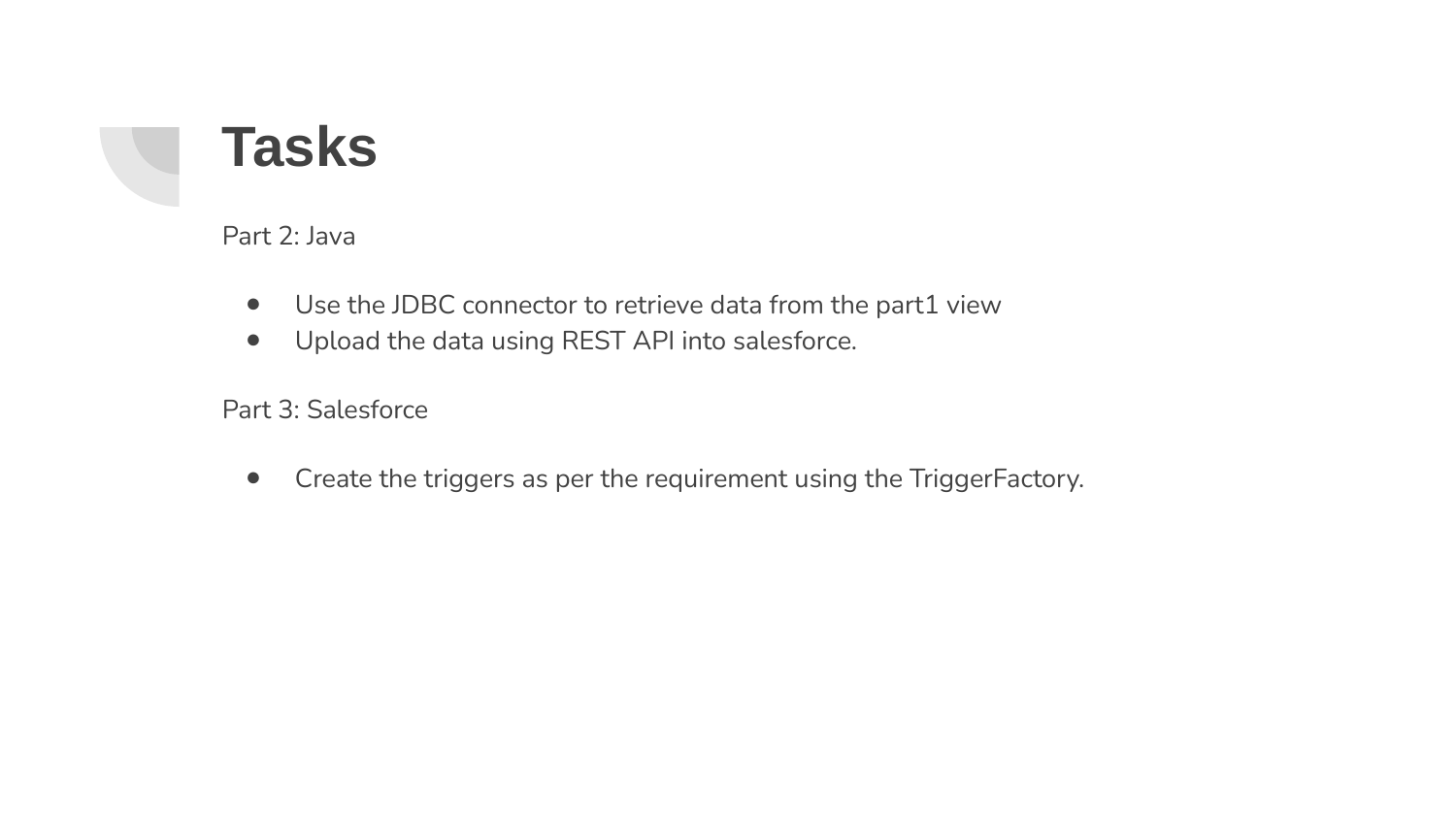

# Tasks
Part 2: Java
Use the JDBC connector to retrieve data from the part1 view
Upload the data using REST API into salesforce.
Part 3: Salesforce
Create the triggers as per the requirement using the TriggerFactory.